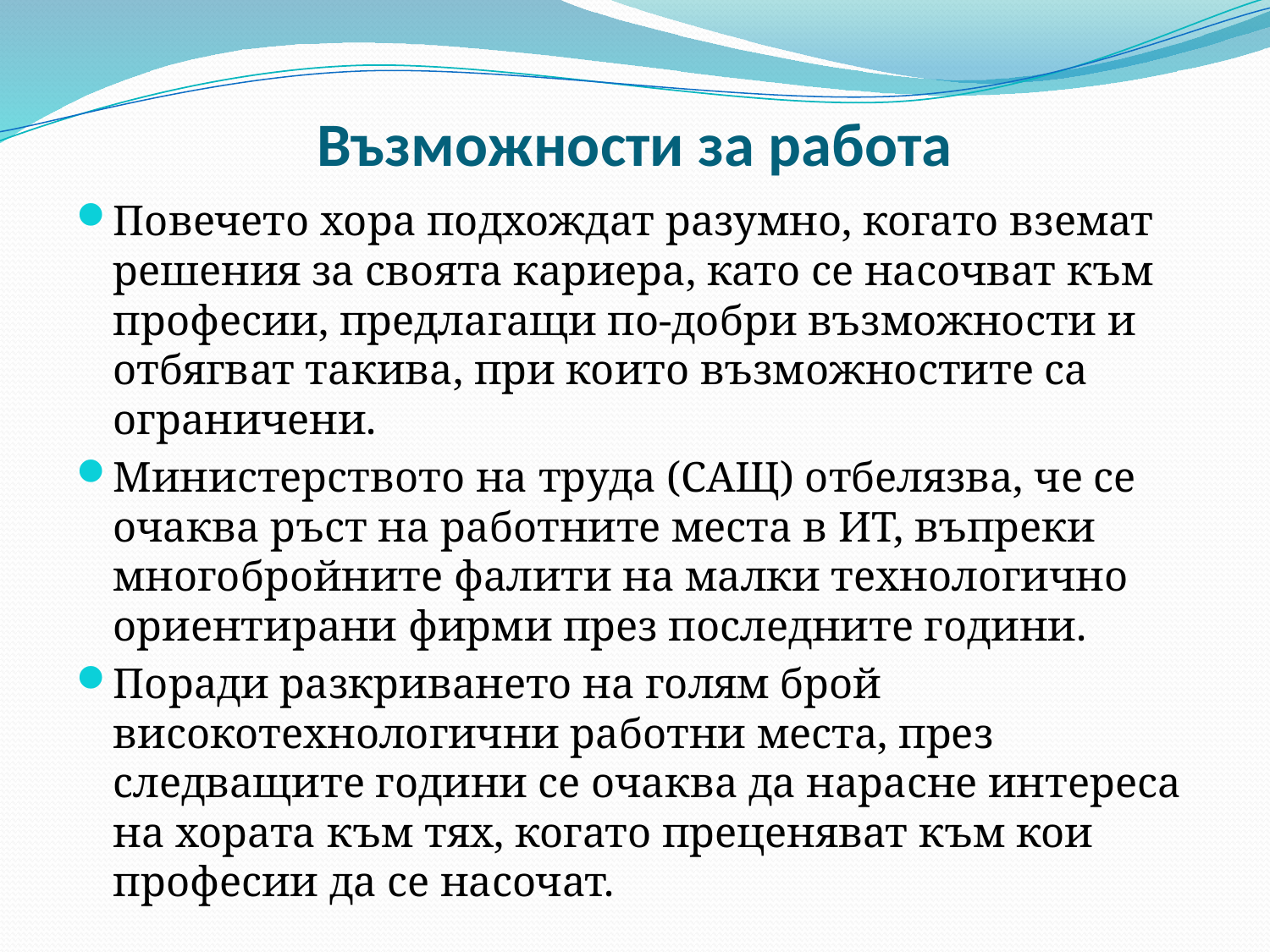

# Възможности за работа
Повечето хора подхождат разумно, когато вземат решения за своята кариера, като се насочват към професии, предлагащи по-добри възможности и отбягват такива, при които възможностите са ограничени.
Министерството на труда (САЩ) отбелязва, че се очаква ръст на работните места в ИТ, въпреки многобройните фалити на малки технологично ориентирани фирми през последните години.
Поради разкриването на голям брой високотехнологични работни места, през следващите години се очаква да нарасне интереса на хората към тях, когато преценяват към кои професии да се насочат.